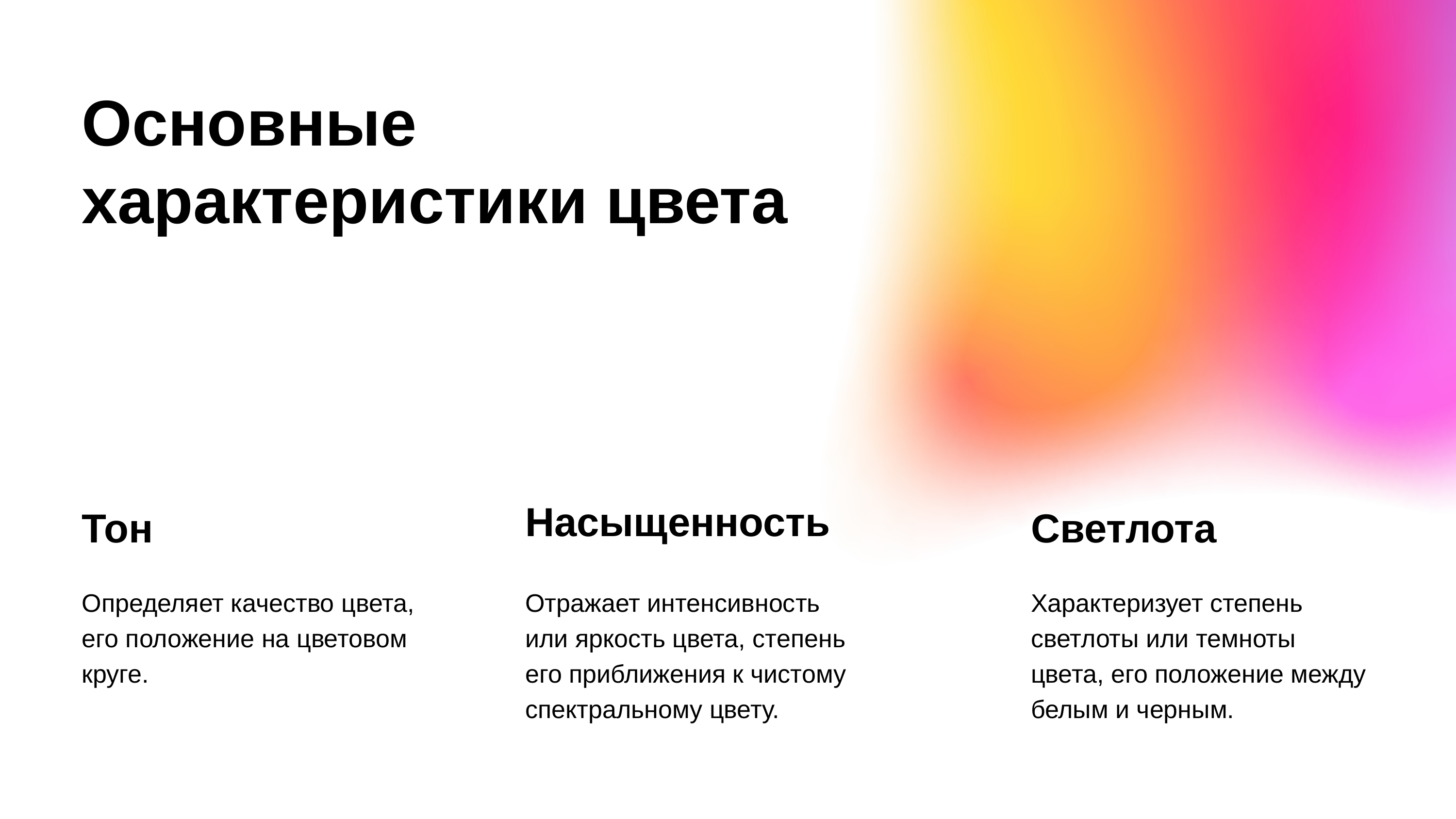

Основные характеристики цвета

Насыщенность
Тон
Светлота
Определяет качество цвета, его положение на цветовом круге.

Отражает интенсивность или яркость цвета, степень его приближения к чистому спектральному цвету.
Характеризует степень светлоты или темноты цвета, его положение между белым и черным.